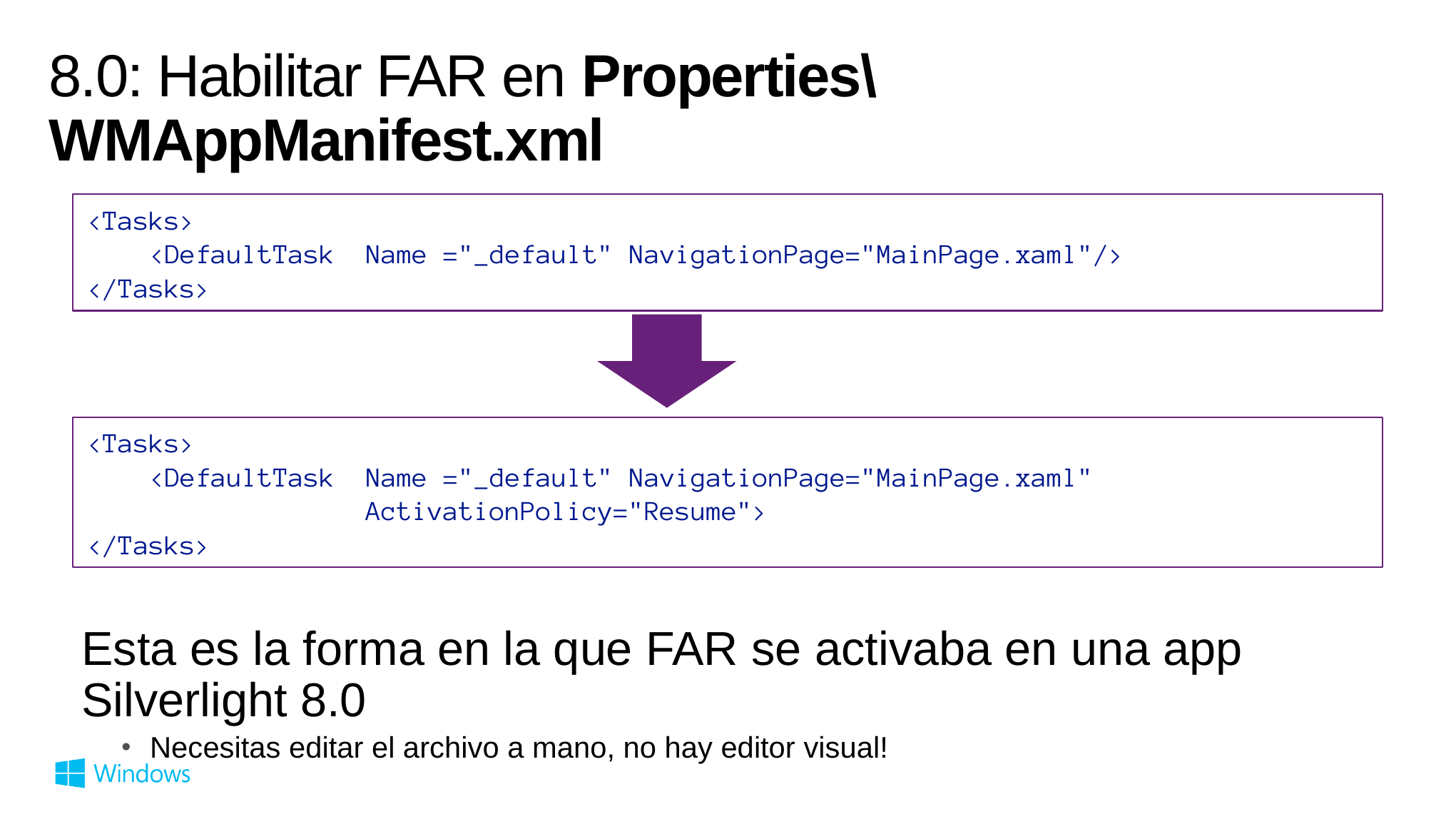

# 8.0: Habilitar FAR en Properties\WMAppManifest.xml
<Tasks>
    <DefaultTask  Name ="_default" NavigationPage="MainPage.xaml"/>
</Tasks>

<Tasks>
    <DefaultTask  Name ="_default" NavigationPage="MainPage.xaml"
                  ActivationPolicy="Resume">
</Tasks>
Esta es la forma en la que FAR se activaba en una app Silverlight 8.0
Necesitas editar el archivo a mano, no hay editor visual!